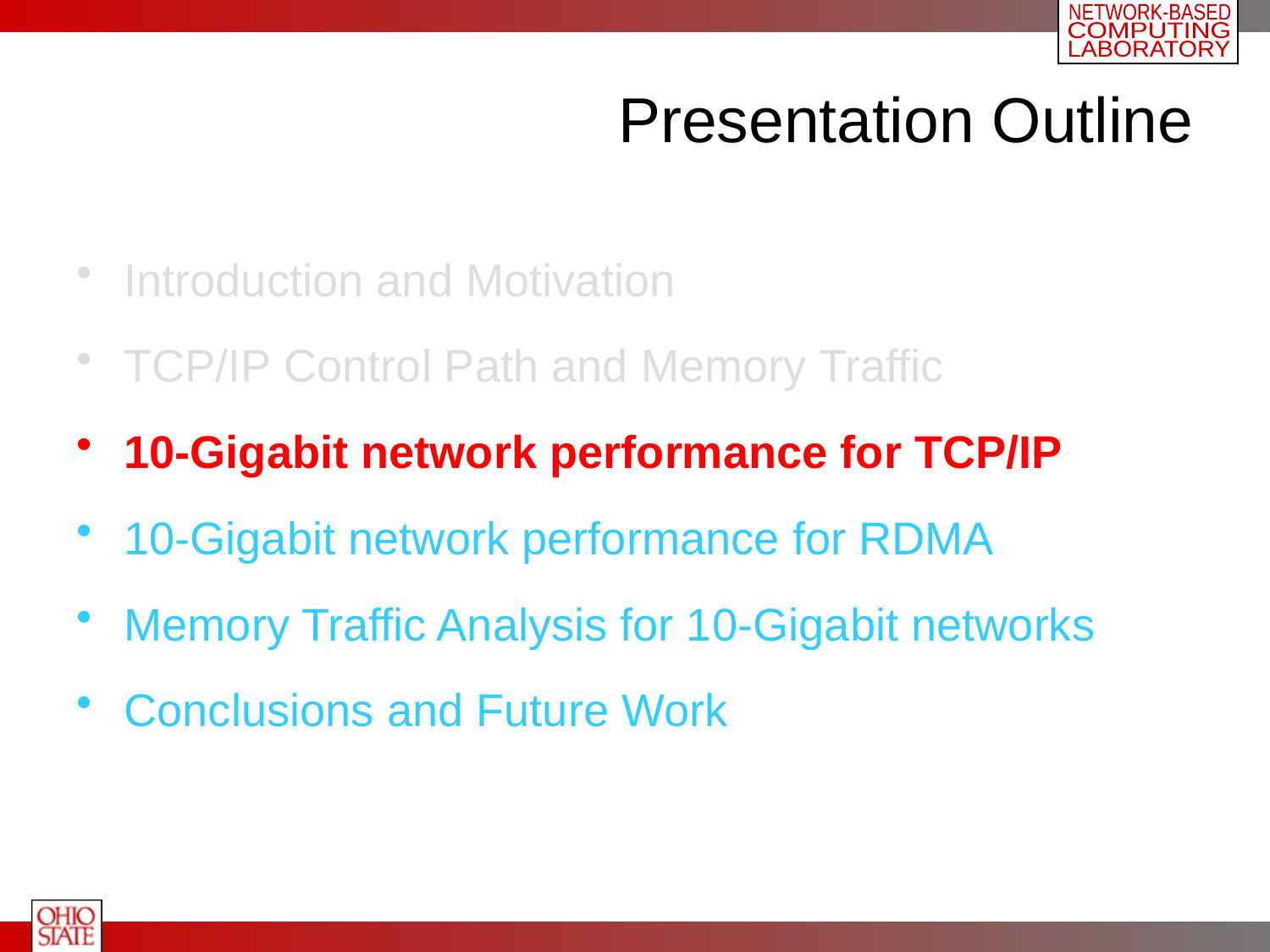

# Presentation Outline
Introduction and Motivation
TCP/IP Control Path and Memory Traffic
10-Gigabit network performance for TCP/IP
10-Gigabit network performance for RDMA
Memory Traffic Analysis for 10-Gigabit networks
Conclusions and Future Work